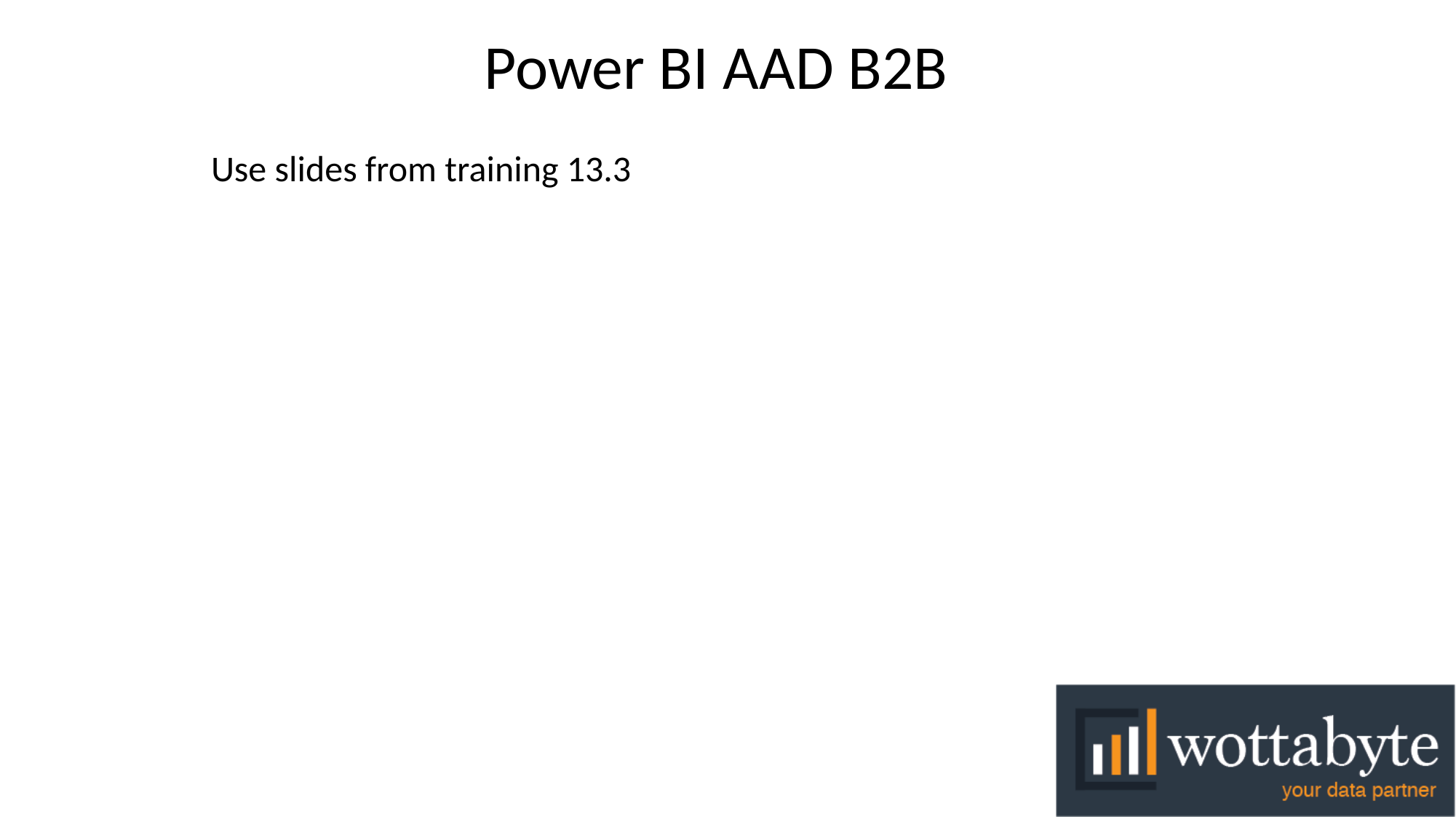

# Power BI AAD B2B

Use slides from training 13.3